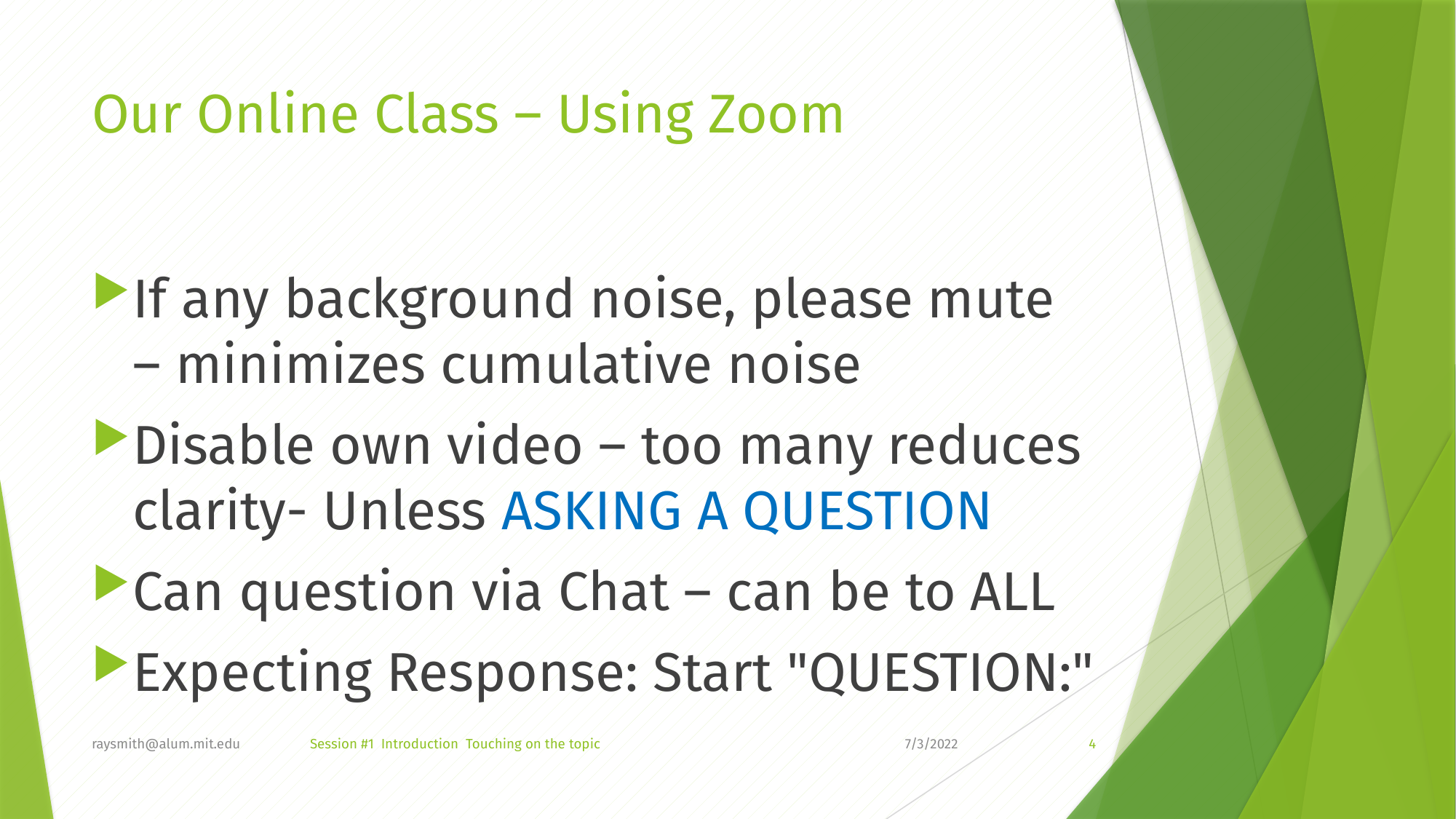

# Our Online Class – Using Zoom
If any background noise, please mute – minimizes cumulative noise
Disable own video – too many reduces clarity- Unless ASKING A QUESTION
Can question via Chat – can be to ALL
Expecting Response: Start "QUESTION:"

raysmith@alum.mit.edu	Session #1  Introduction  Touching on the topic
7/3/2022
4